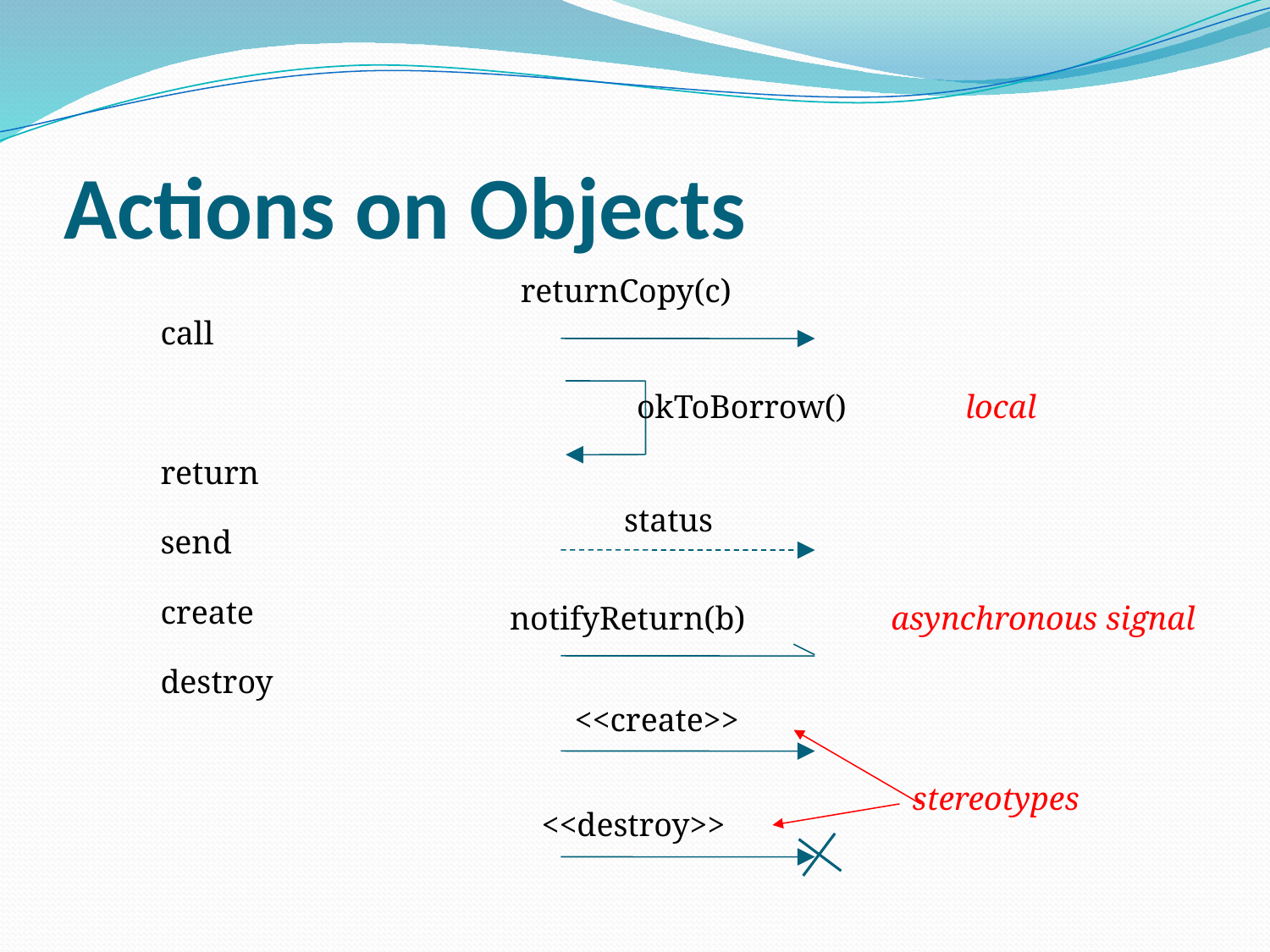

# Actions on Objects
returnCopy(c)
call

return
send
create
destroy

okToBorrow()

local

status

notifyReturn(b)
asynchronous signal

<<create>>

stereotypes
<<destroy>>